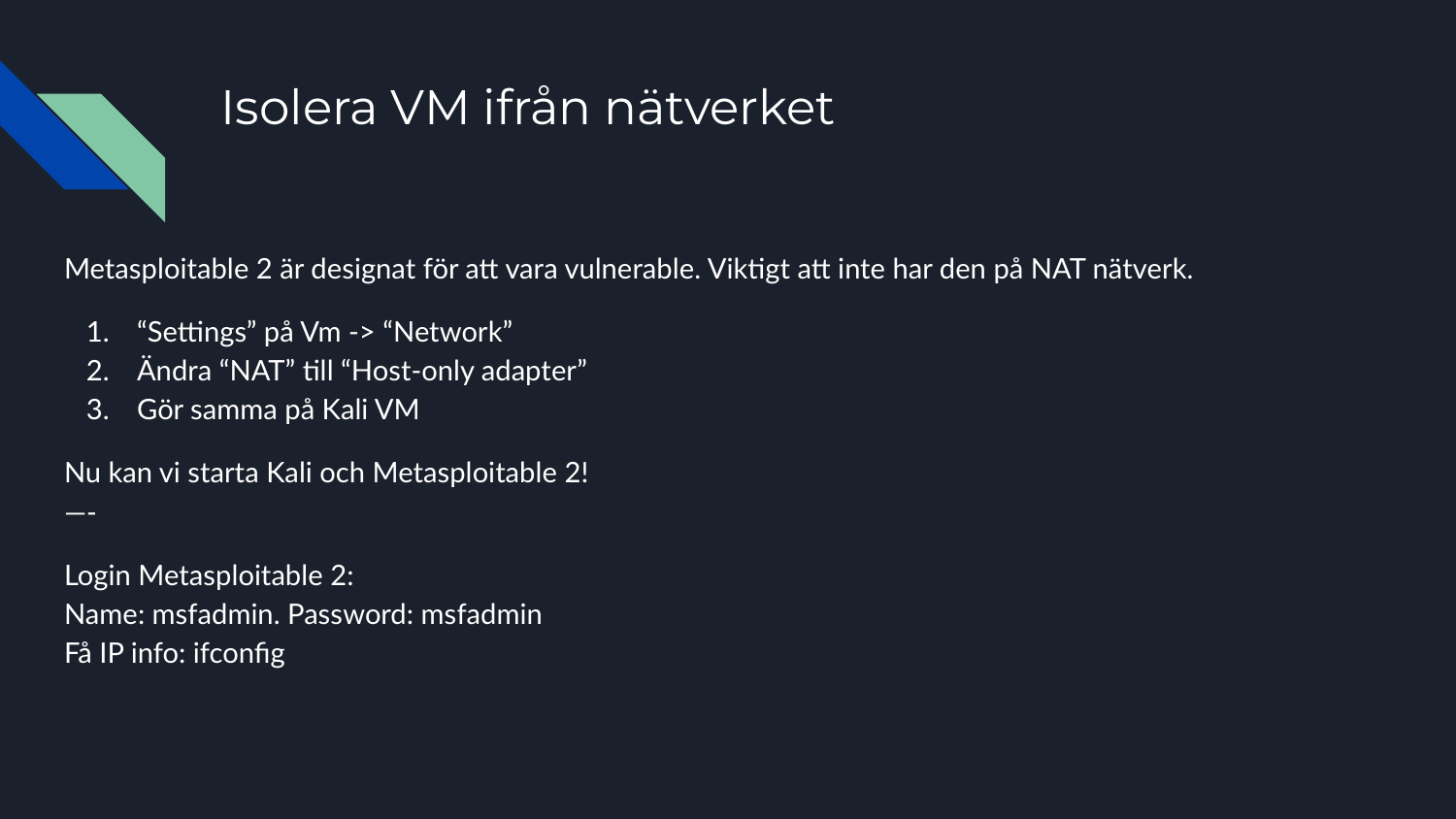

# Isolera VM ifrån nätverket
Metasploitable 2 är designat för att vara vulnerable. Viktigt att inte har den på NAT nätverk.
“Settings” på Vm -> “Network”
Ändra “NAT” till “Host-only adapter”
Gör samma på Kali VM
Nu kan vi starta Kali och Metasploitable 2!
—-
Login Metasploitable 2:
Name: msfadmin. Password: msfadmin
Få IP info: ifconfig